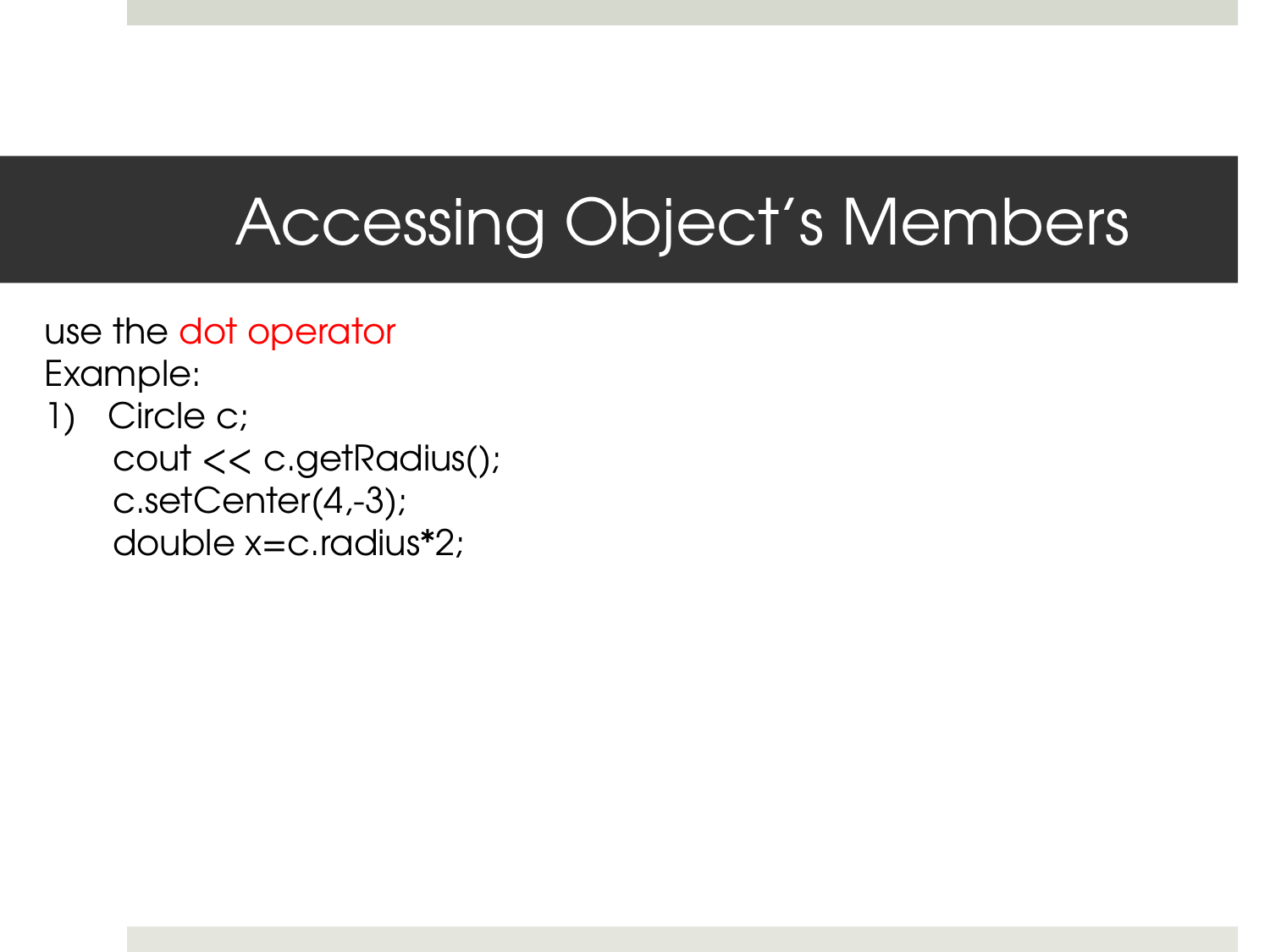

# Accessing Object’s Members
use the dot operator
Example:
Circle c;
       cout << c.getRadius();
       c.setCenter(4,-3);
       double x=c.radius*2;